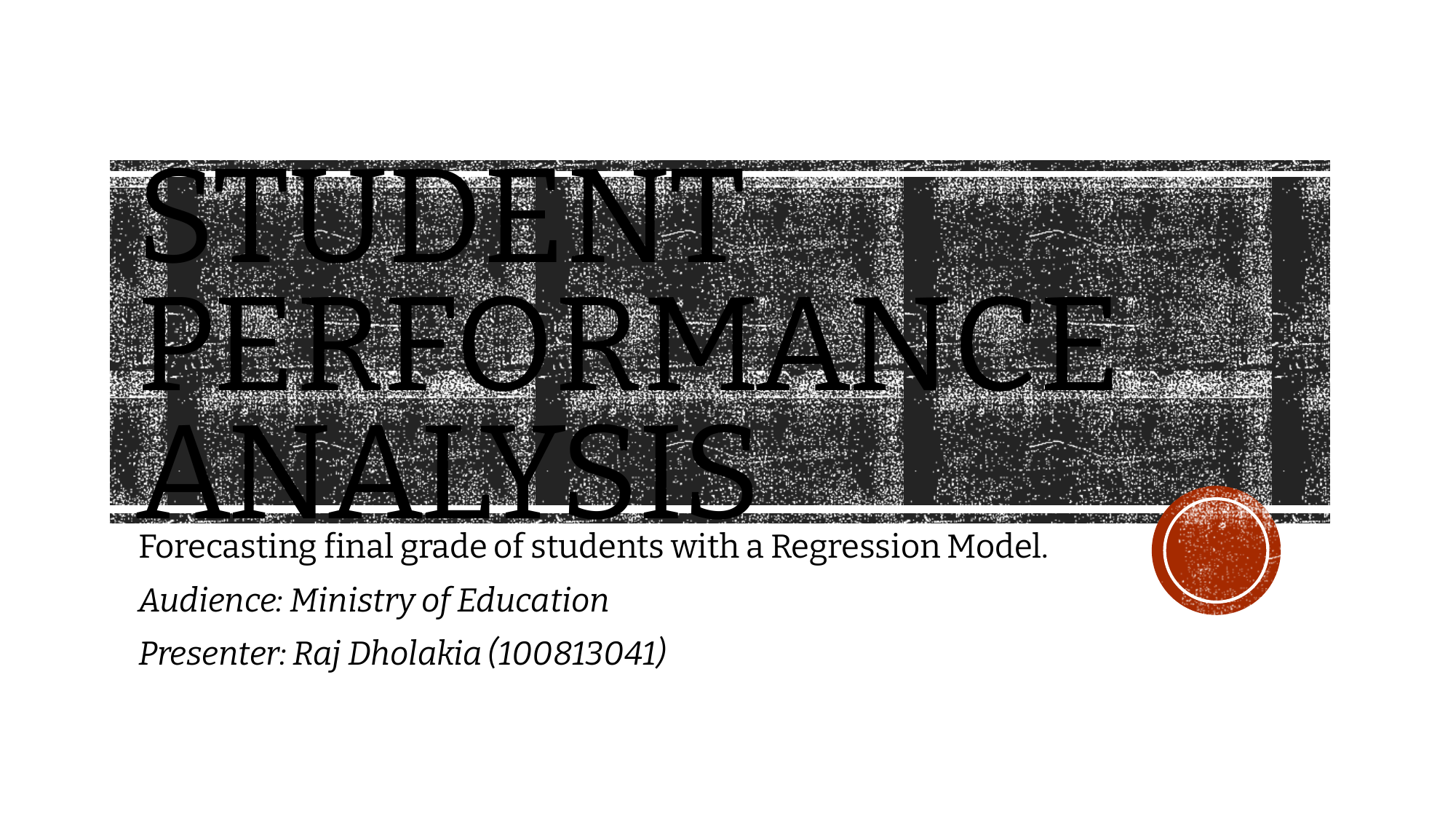

# Student performance Analysis
Forecasting final grade of students with a Regression Model.
Audience: Ministry of Education
Presenter: Raj Dholakia (100813041)